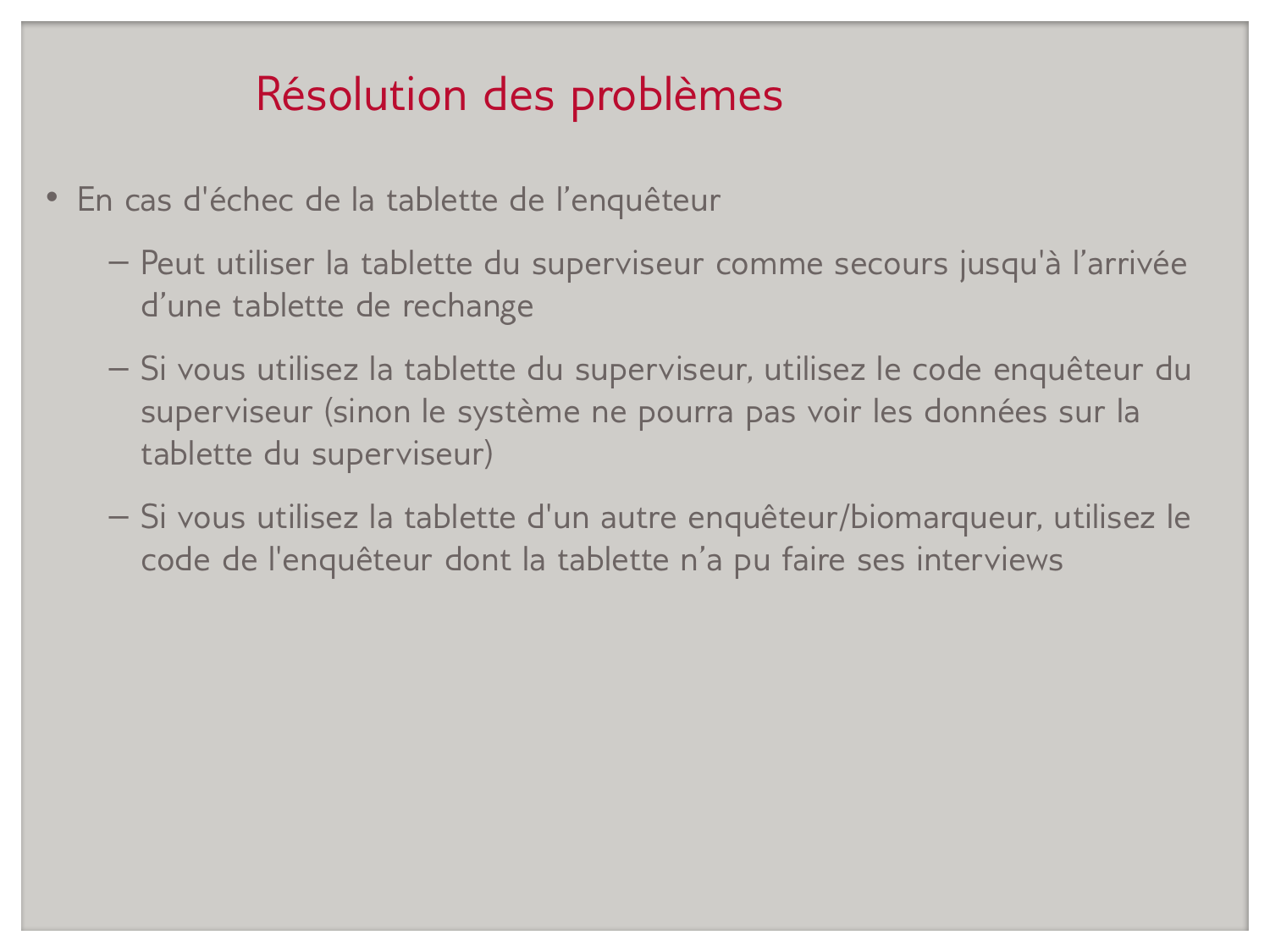

# Résolution des problèmes
En cas d'échec de la tablette de l’enquêteur
Peut utiliser la tablette du superviseur comme secours jusqu'à l’arrivée d’une tablette de rechange
Si vous utilisez la tablette du superviseur, utilisez le code enquêteur du superviseur (sinon le système ne pourra pas voir les données sur la tablette du superviseur)
Si vous utilisez la tablette d'un autre enquêteur/biomarqueur, utilisez le code de l'enquêteur dont la tablette n’a pu faire ses interviews